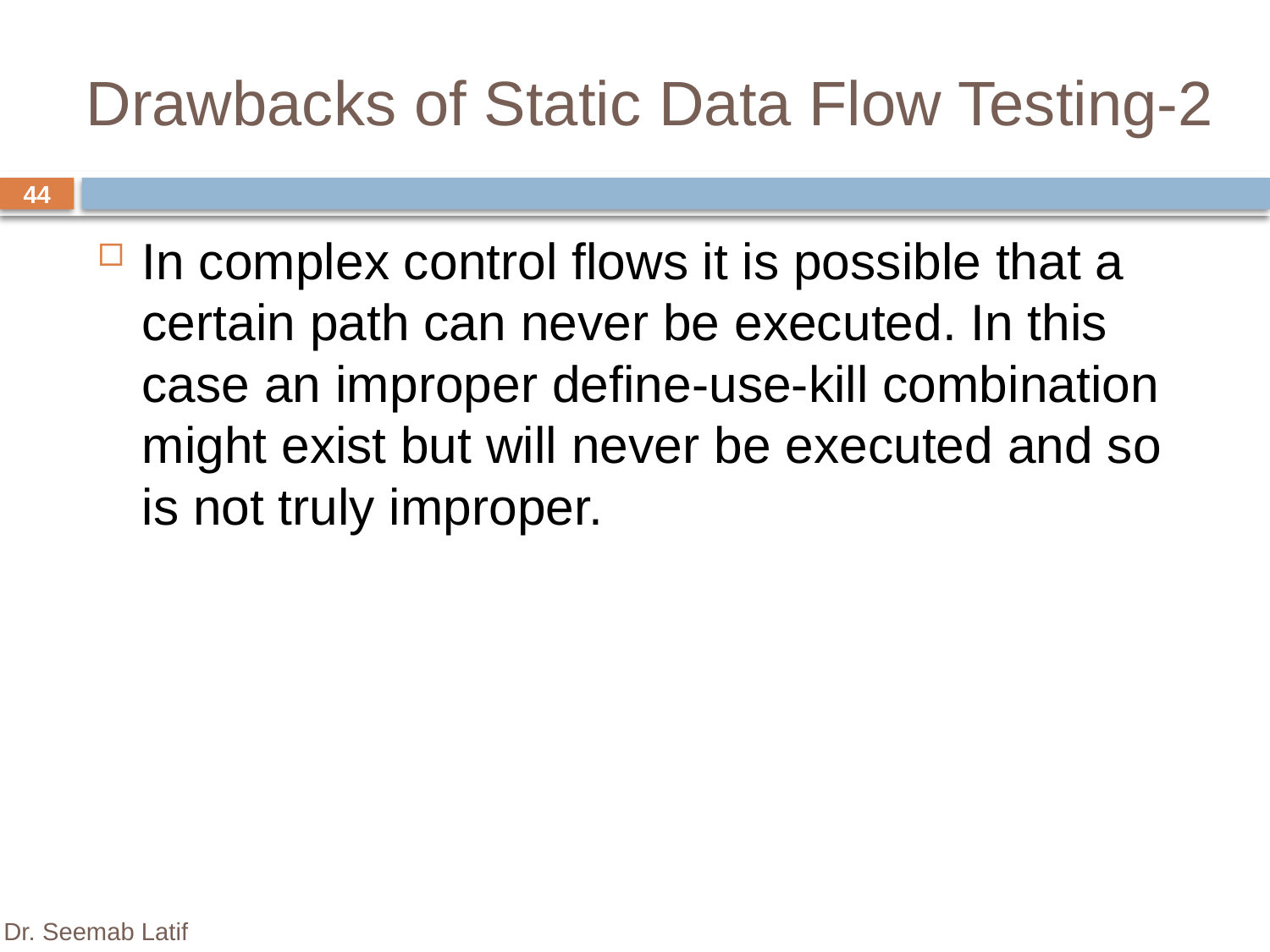

# Drawbacks of Static Data Flow Testing-2
44
In complex control flows it is possible that a certain path can never be executed. In this case an improper define-use-kill combination might exist but will never be executed and so is not truly improper.